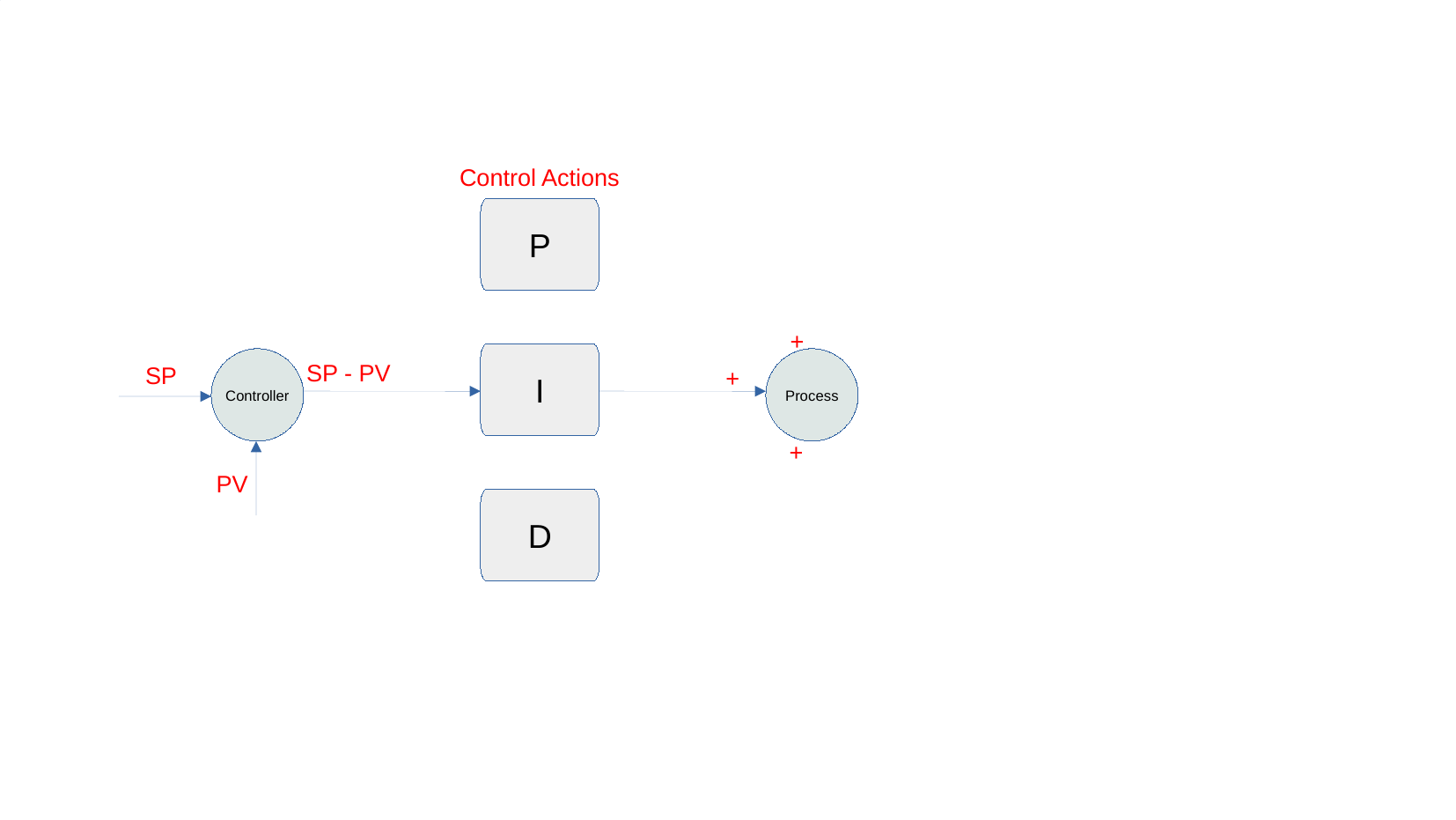

Control Actions
P
+
I
Controller
Process
SP - PV
SP
+

+

PV
D